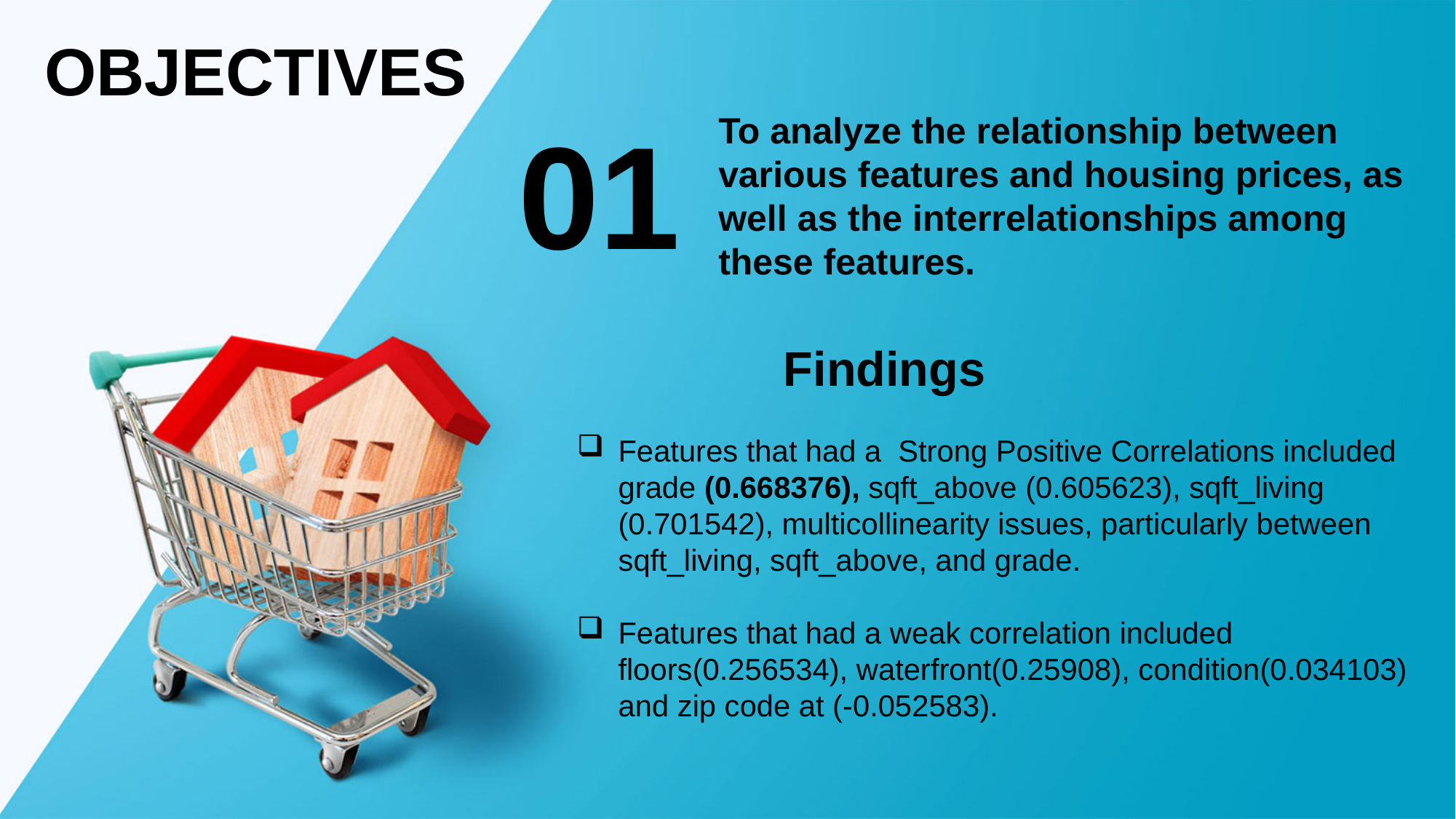

OBJECTIVES
01
To analyze the relationship between various features and housing prices, as well as the interrelationships among these features.

Findings
Features that had a  Strong Positive Correlations included grade (0.668376), sqft_above (0.605623), sqft_living (0.701542), multicollinearity issues, particularly between sqft_living, sqft_above, and grade.

Features that had a weak correlation included floors(0.256534), waterfront(0.25908), condition(0.034103) and zip code at (-0.052583).